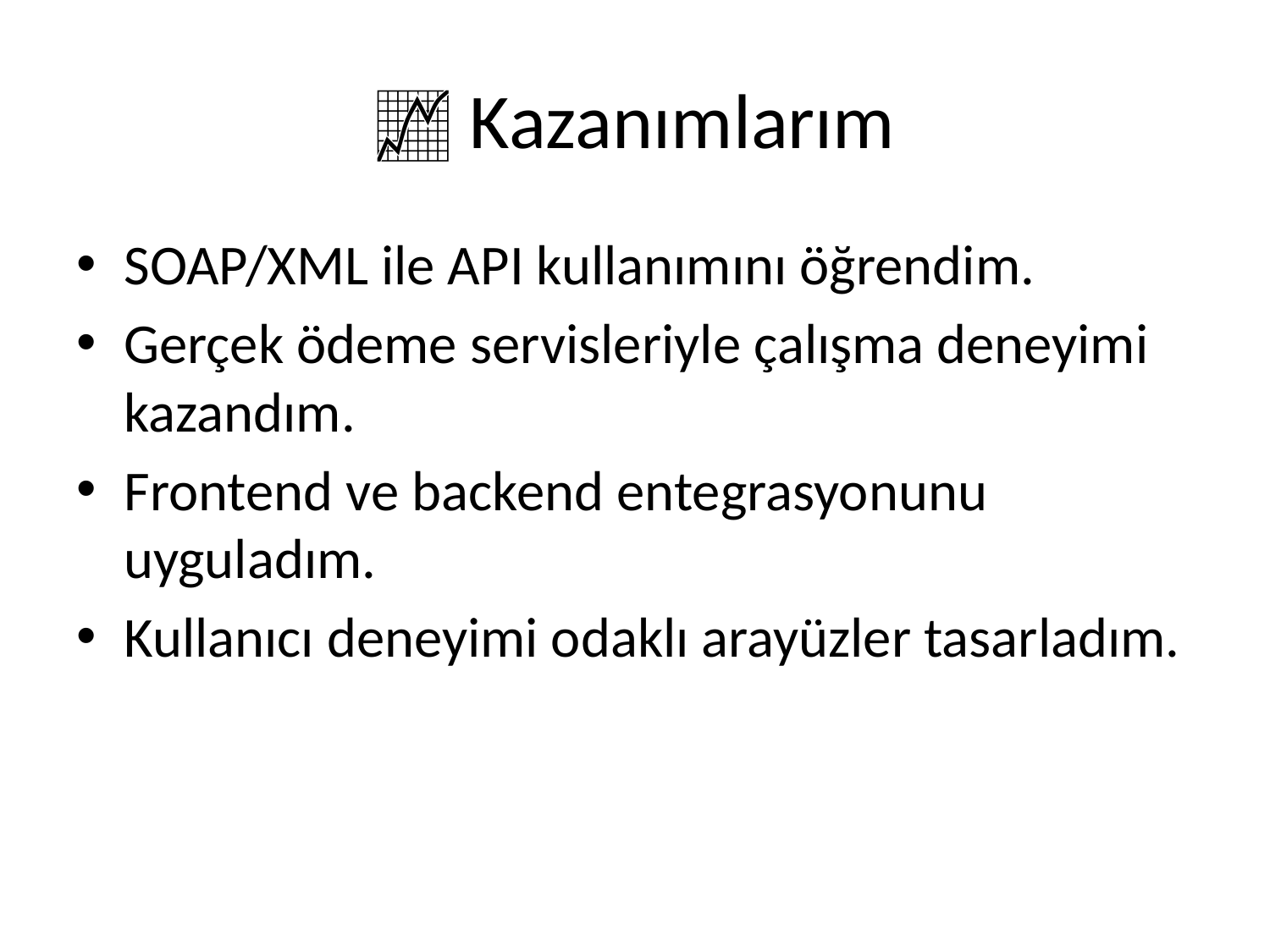

# 📈 Kazanımlarım
SOAP/XML ile API kullanımını öğrendim.
Gerçek ödeme servisleriyle çalışma deneyimi kazandım.
Frontend ve backend entegrasyonunu uyguladım.
Kullanıcı deneyimi odaklı arayüzler tasarladım.